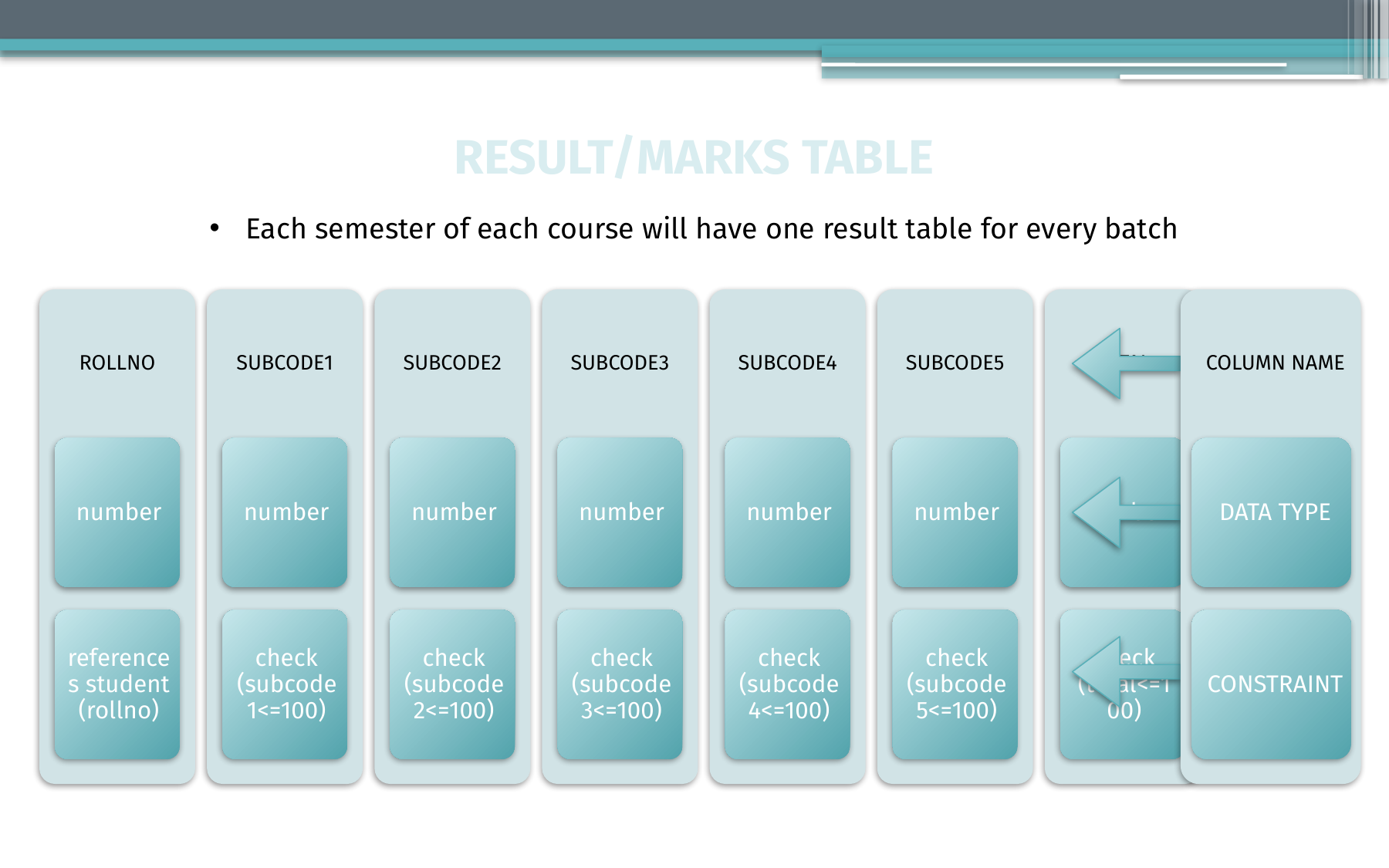

RESULT/MARKS TABLE
Each semester of each course will have one result table for every batch
ROLLNO
number
references student (rollno)
SUBCODE1
number
check (subcode1<=100)
SUBCODE2
number
check (subcode2<=100)
SUBCODE3
number
check (subcode3<=100)
SUBCODE4
number
check (subcode4<=100)
SUBCODE5
number
check (subcode5<=100)
TOTAL
number
check (total<=100)
COLUMN NAME

DATA TYPE

CONSTRAINT